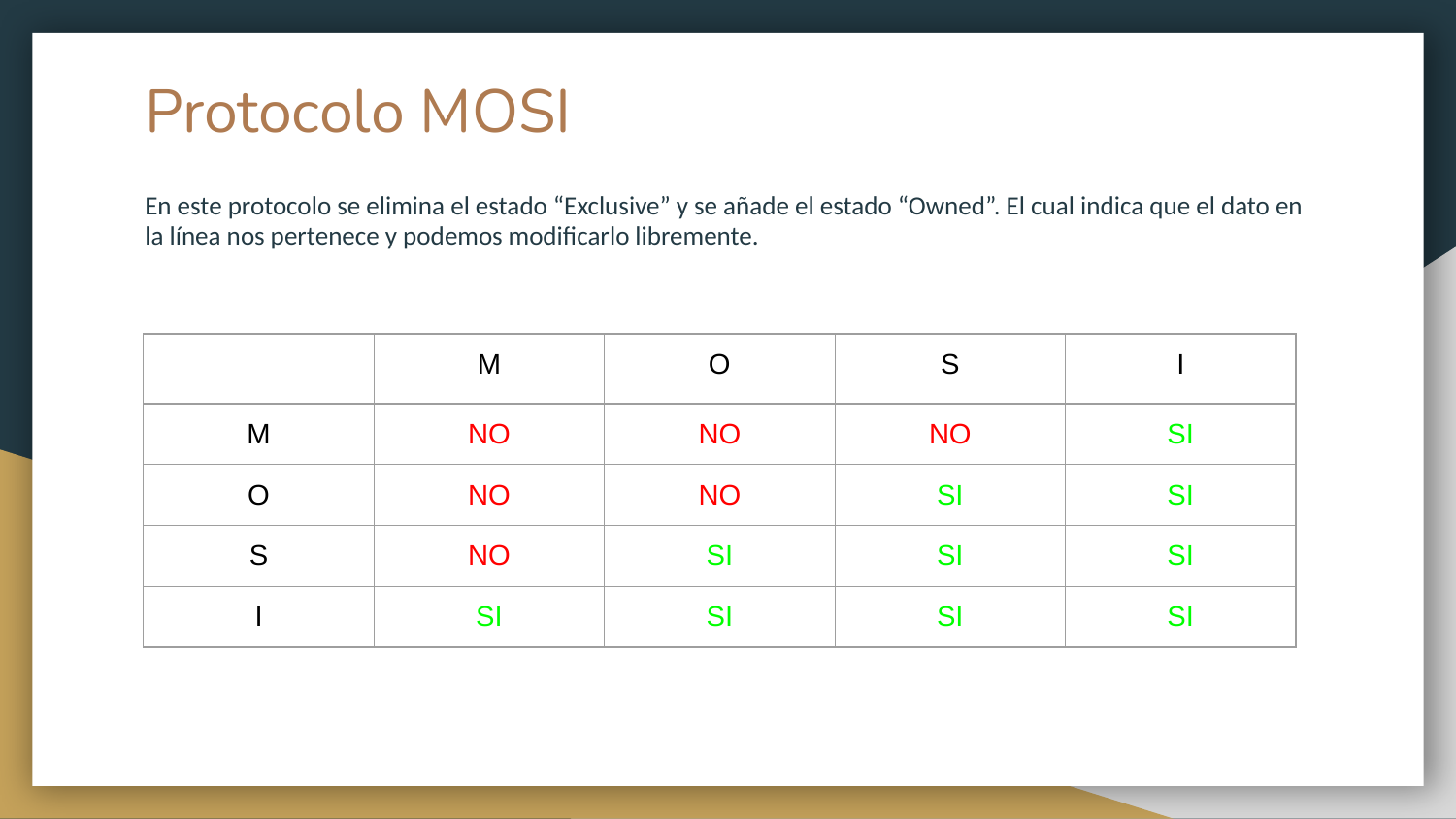

# Protocolo MOSI
En este protocolo se elimina el estado “Exclusive” y se añade el estado “Owned”. El cual indica que el dato en la línea nos pertenece y podemos modificarlo libremente.
|  | M | O | S | I |
| --- | --- | --- | --- | --- |
| M | NO | NO | NO | SI |
| O | NO | NO | SI | SI |
| S | NO | SI | SI | SI |
| I | SI | SI | SI | SI |